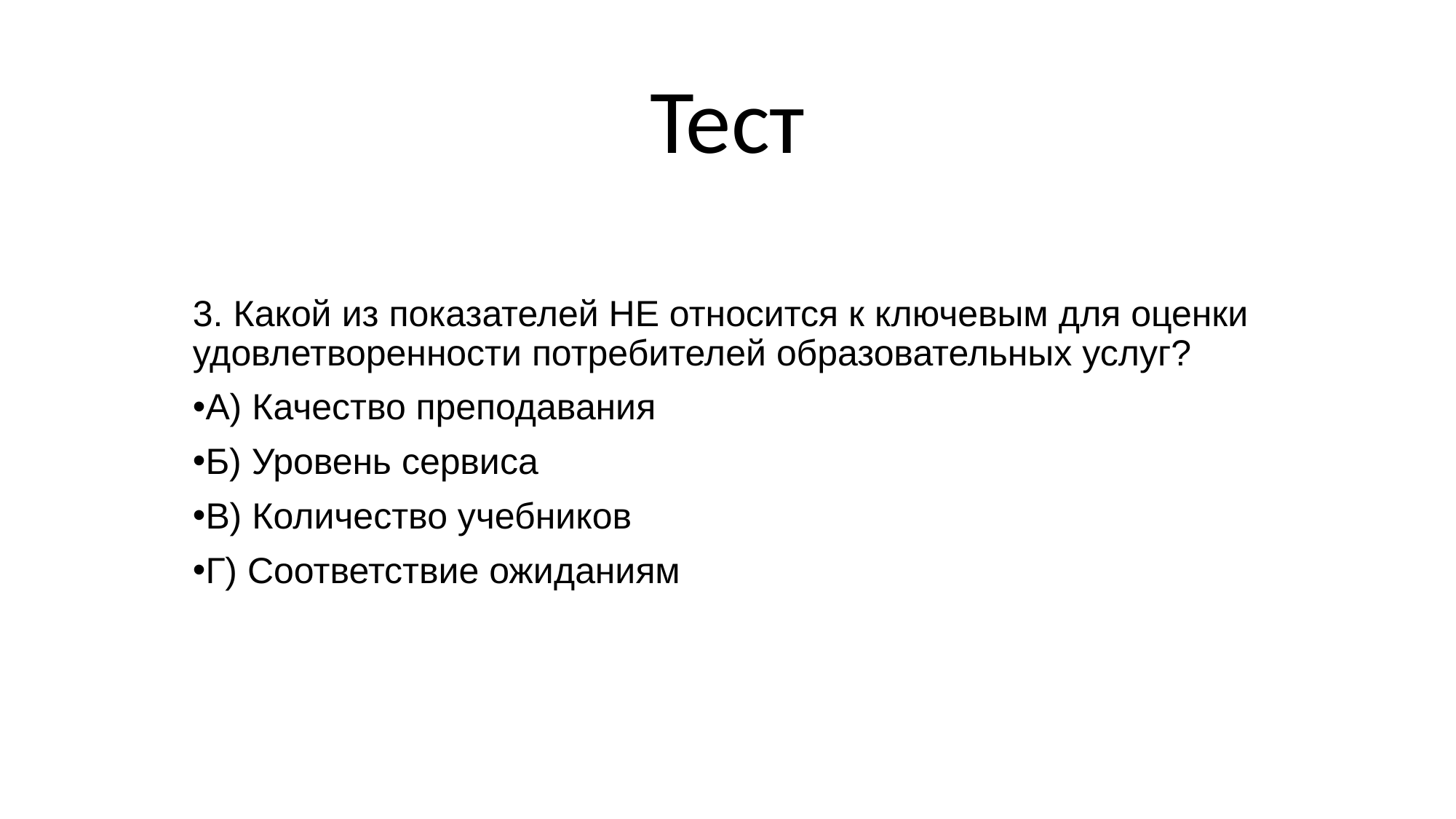

# Тест
3. Какой из показателей НЕ относится к ключевым для оценки удовлетворенности потребителей образовательных услуг?
А) Качество преподавания
Б) Уровень сервиса
В) Количество учебников
Г) Соответствие ожиданиям